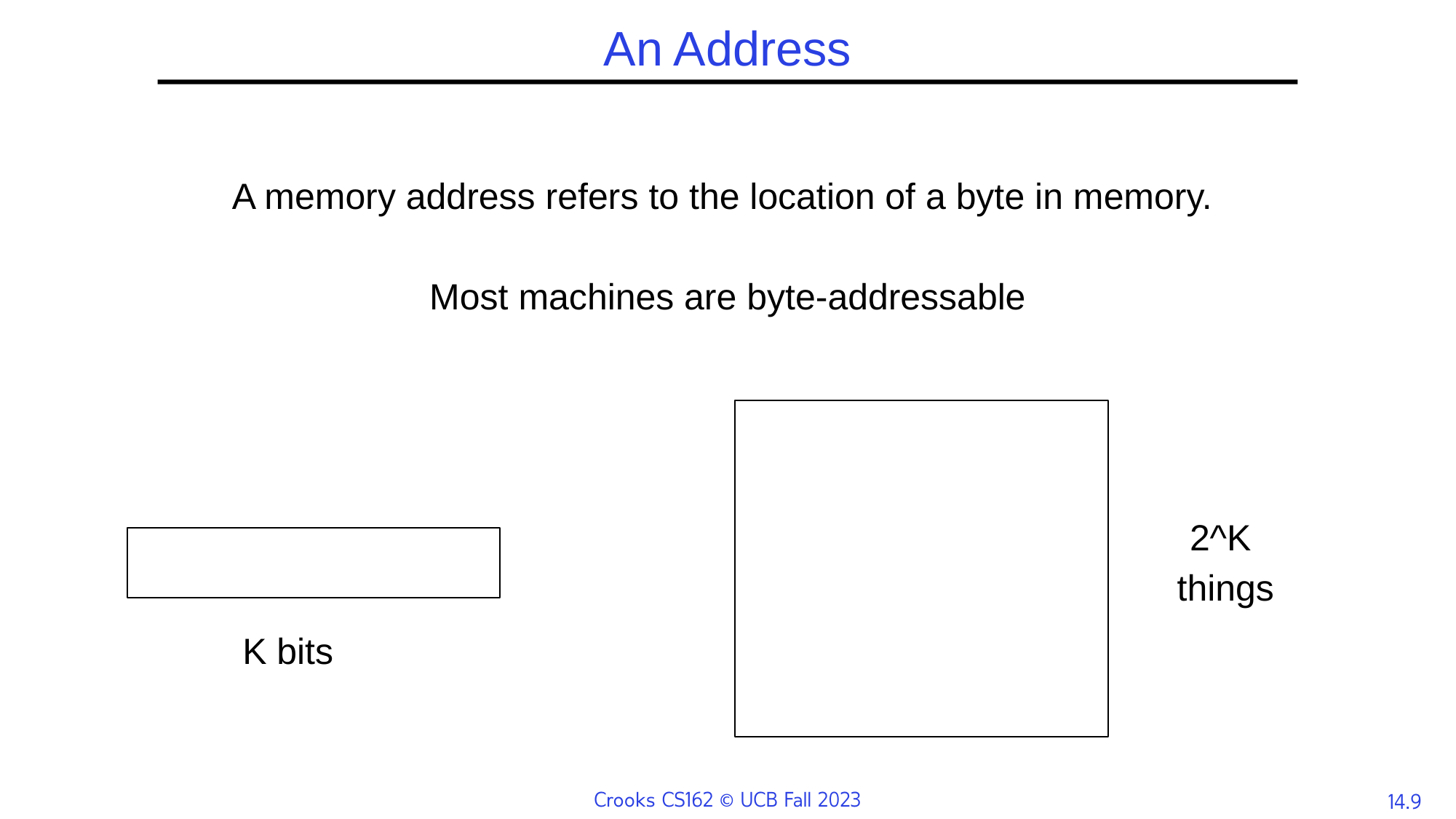

# An Address
A memory address refers to the location of a byte in memory.

Most machines are byte-addressable

2^K
things

K bits